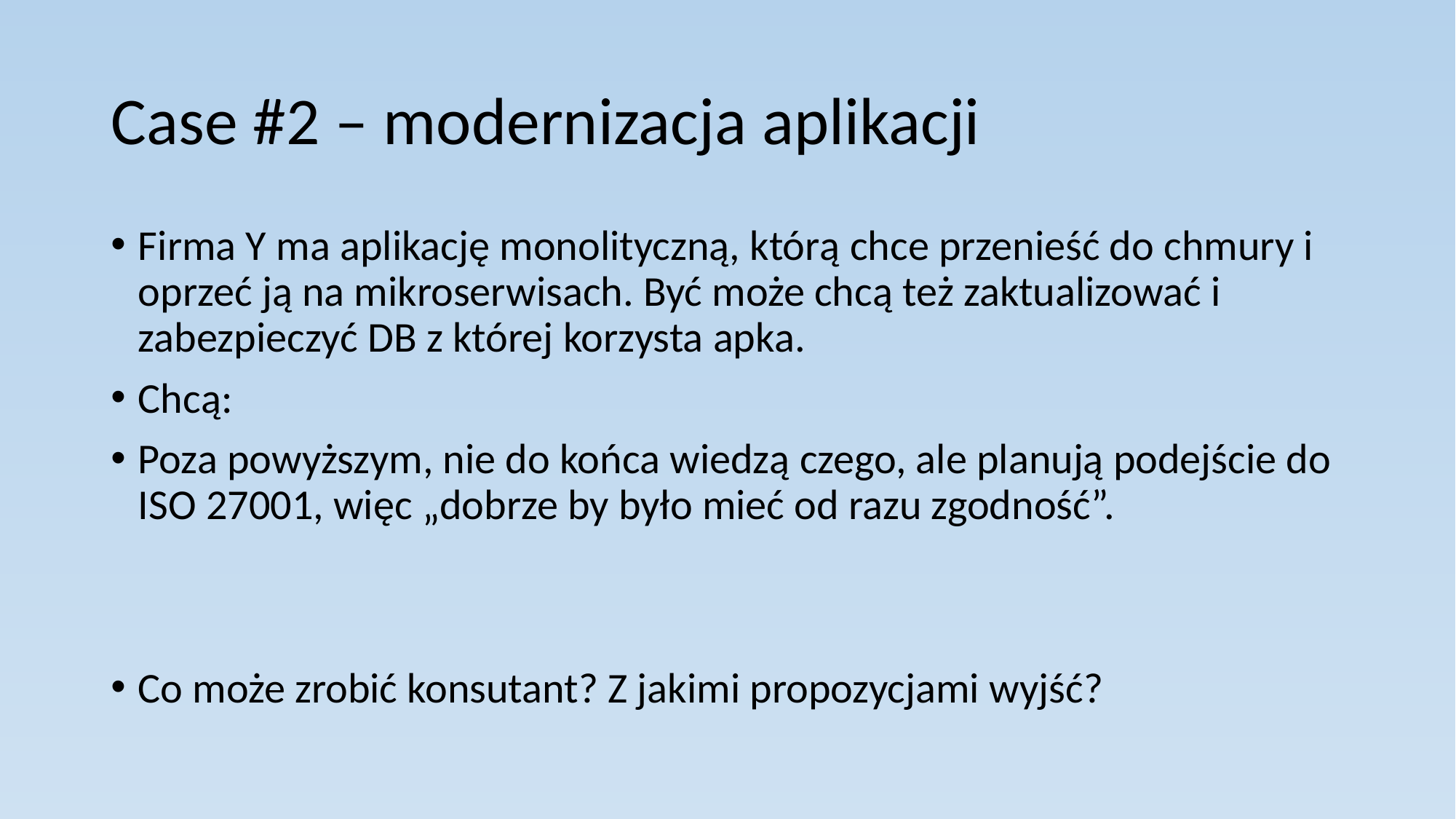

# Case #2 – modernizacja aplikacji
Firma Y ma aplikację monolityczną, którą chce przenieść do chmury i oprzeć ją na mikroserwisach. Być może chcą też zaktualizować i zabezpieczyć DB z której korzysta apka.
Chcą:
Poza powyższym, nie do końca wiedzą czego, ale planują podejście do ISO 27001, więc „dobrze by było mieć od razu zgodność”.

Co może zrobić konsutant? Z jakimi propozycjami wyjść?